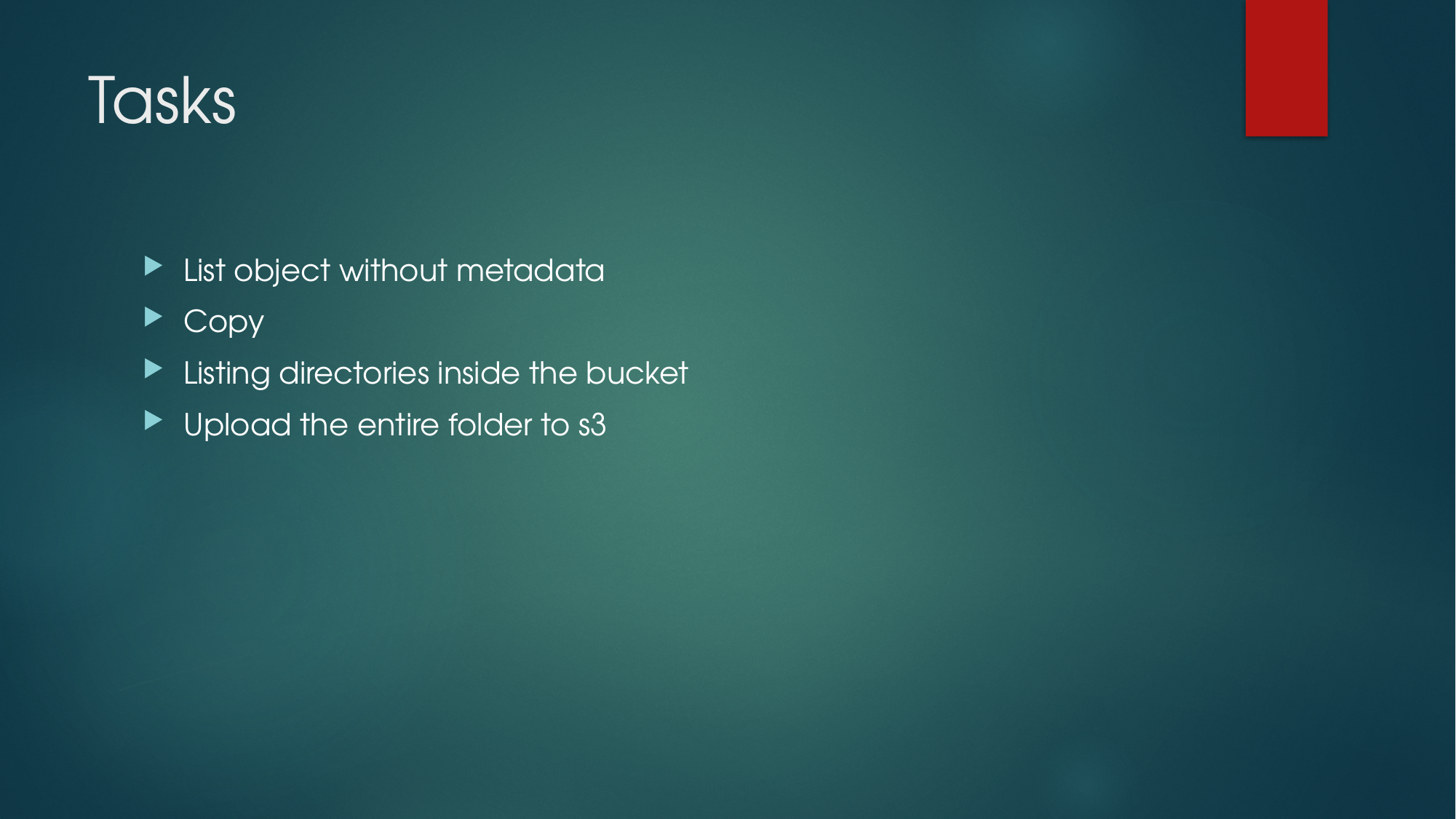

# Tasks
List object without metadata
Copy
Listing directories inside the bucket
Upload the entire folder to s3